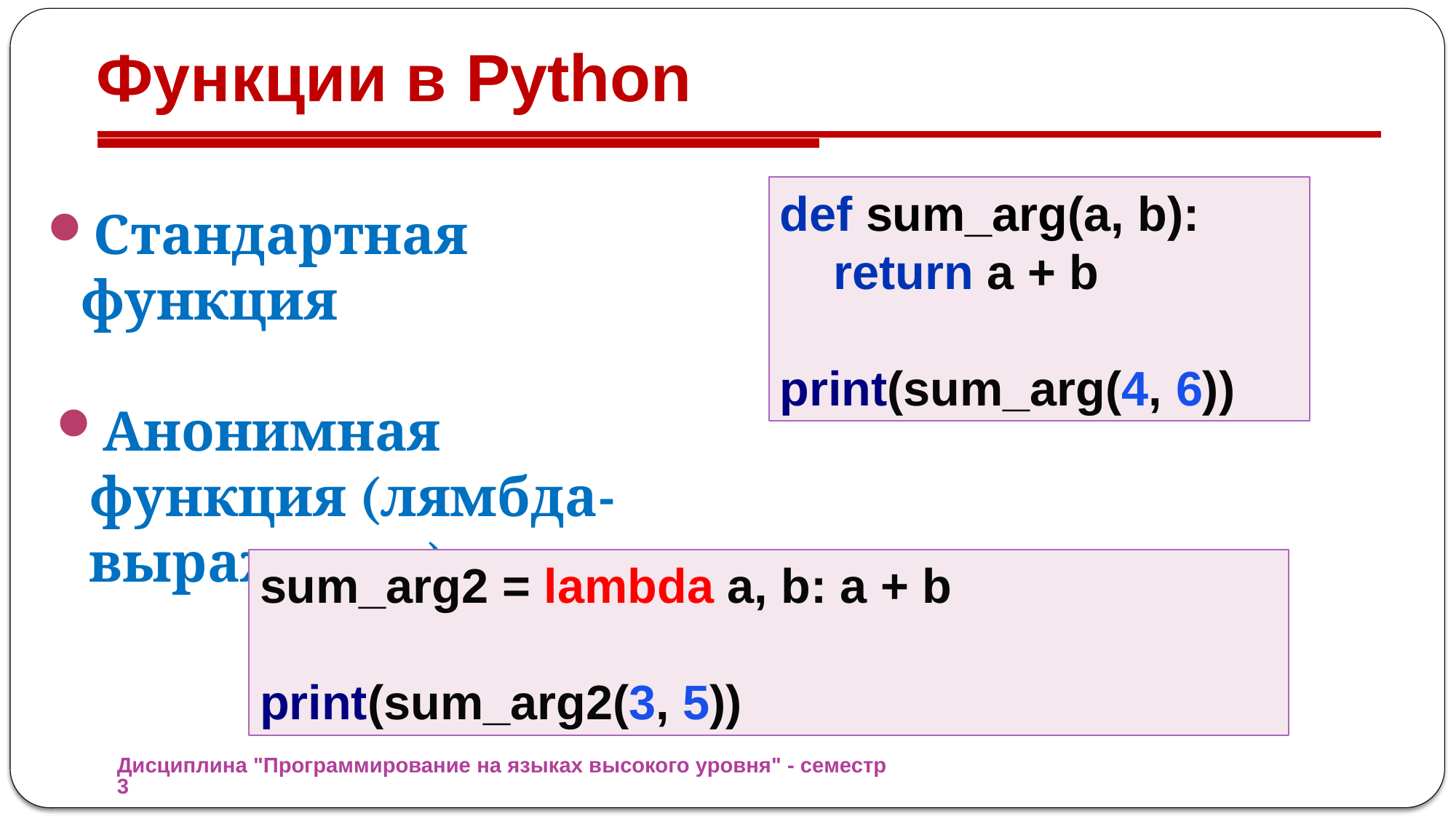

# Функции в Python
def sum_arg(a, b):
    return a + b

print(sum_arg(4, 6))
Стандартная функция
Анонимная функция (лямбда-выражение)
sum_arg2 = lambda a, b: a + b
print(sum_arg2(3, 5))
Дисциплина "Программирование на языках высокого уровня" - семестр 3